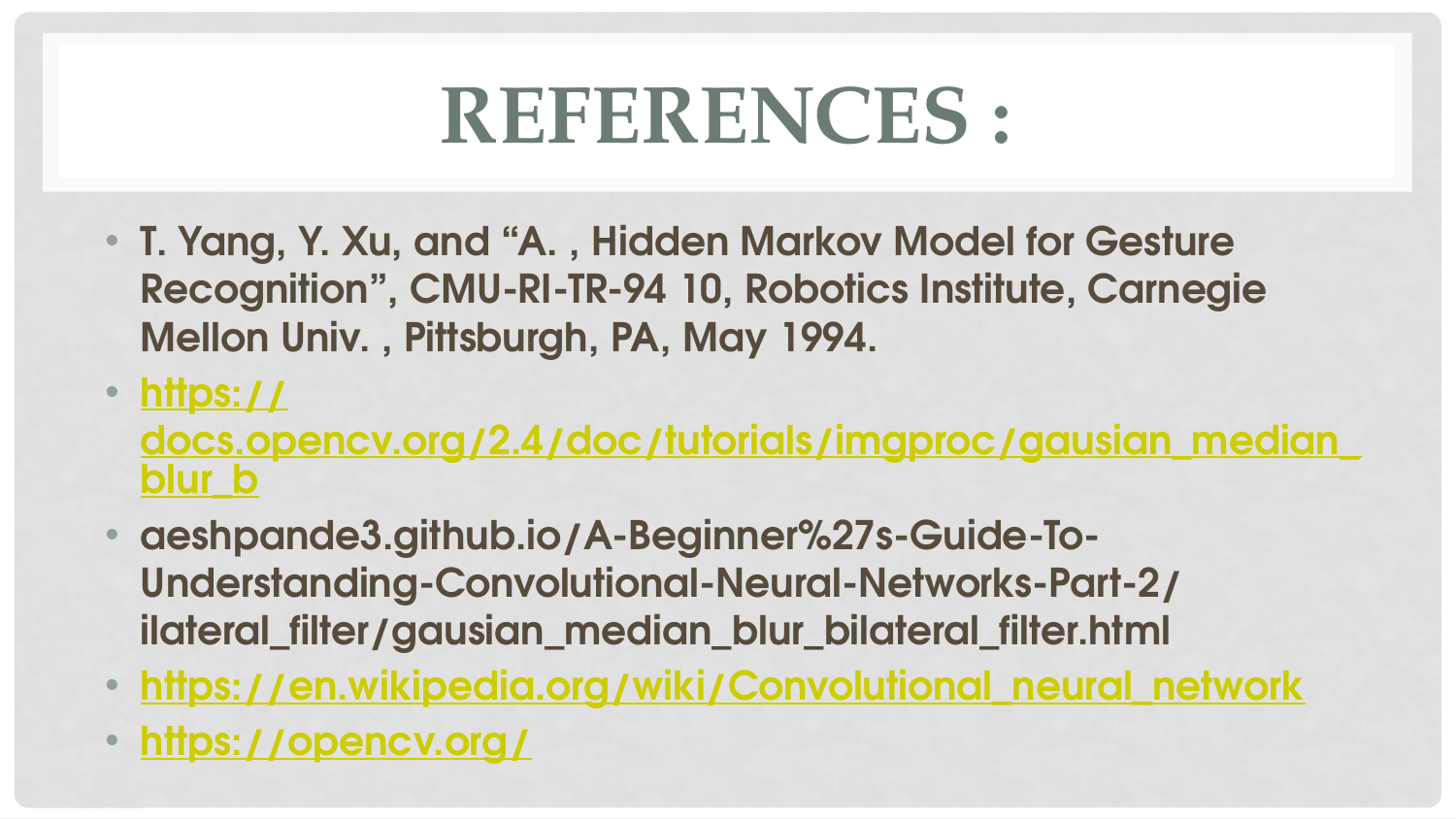

# References :
T. Yang, Y. Xu, and “A. , Hidden Markov Model for Gesture Recognition”, CMU-RI-TR-94 10, Robotics Institute, Carnegie Mellon Univ. , Pittsburgh, PA, May 1994.
https://docs.opencv.org/2.4/doc/tutorials/imgproc/gausian_median_blur_b
aeshpande3.github.io/A-Beginner%27s-Guide-To-Understanding-Convolutional-Neural-Networks-Part-2/ilateral_filter/gausian_median_blur_bilateral_filter.html
https://en.wikipedia.org/wiki/Convolutional_neural_network
https://opencv.org/